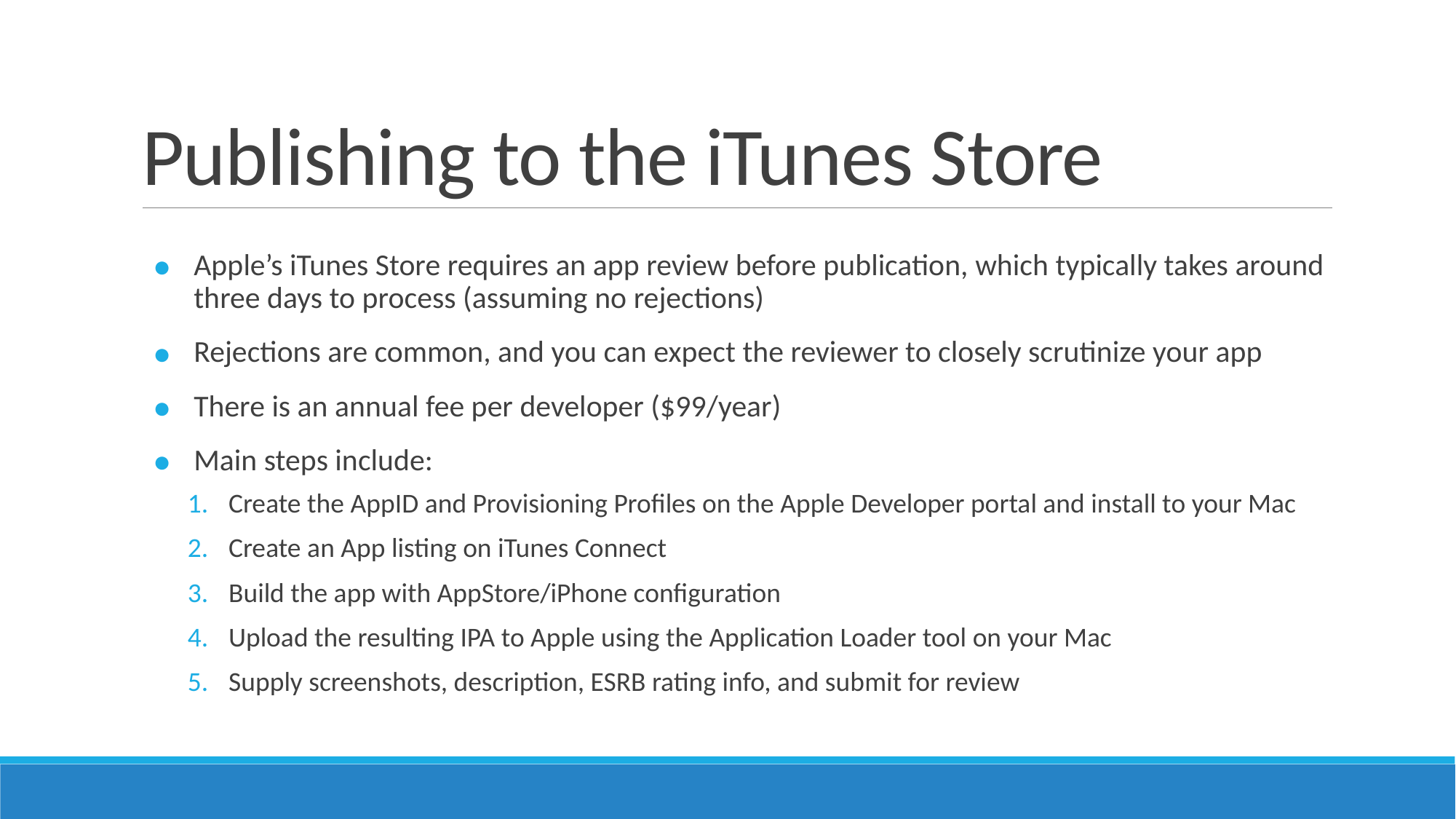

# Publishing to the iTunes Store
Apple’s iTunes Store requires an app review before publication, which typically takes around three days to process (assuming no rejections)
Rejections are common, and you can expect the reviewer to closely scrutinize your app
There is an annual fee per developer ($99/year)
Main steps include:
Create the AppID and Provisioning Profiles on the Apple Developer portal and install to your Mac
Create an App listing on iTunes Connect
Build the app with AppStore/iPhone configuration
Upload the resulting IPA to Apple using the Application Loader tool on your Mac
Supply screenshots, description, ESRB rating info, and submit for review